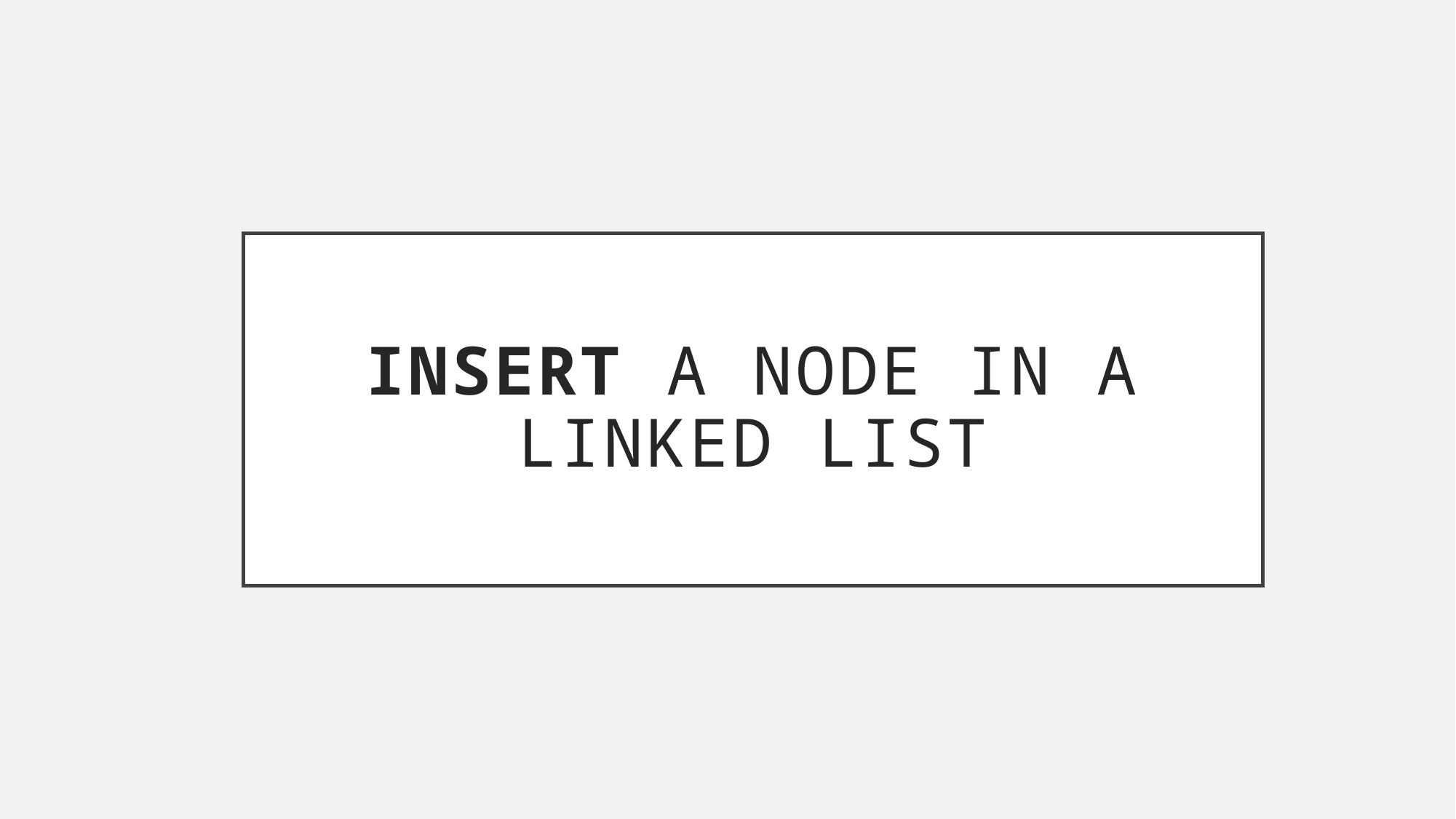

# Insert a node in a linked list